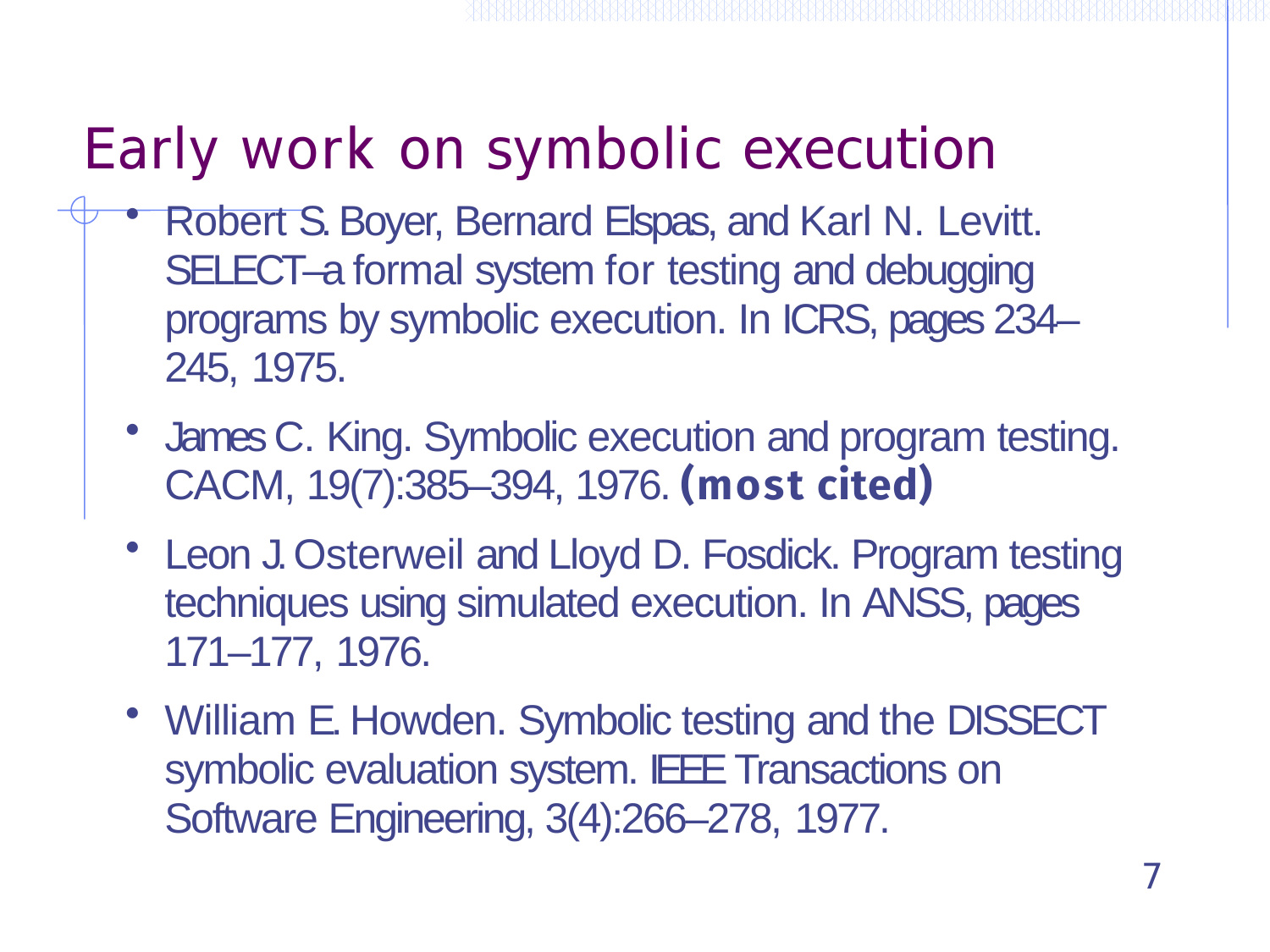

# Early work on symbolic execution
Robert S. Boyer, Bernard Elspas, and Karl N. Levitt.  SELECT–a formal system for testing and debugging  programs by symbolic execution. In ICRS, pages 234–  245, 1975.
James C. King. Symbolic execution and program testing.  CACM, 19(7):385–394, 1976. (most cited)
Leon J. Osterweil and Lloyd D. Fosdick. Program testing  techniques using simulated execution. In ANSS, pages  171–177, 1976.
William E. Howden. Symbolic testing and the DISSECT  symbolic evaluation system. IEEE Transactions on  Software Engineering, 3(4):266–278, 1977.
7